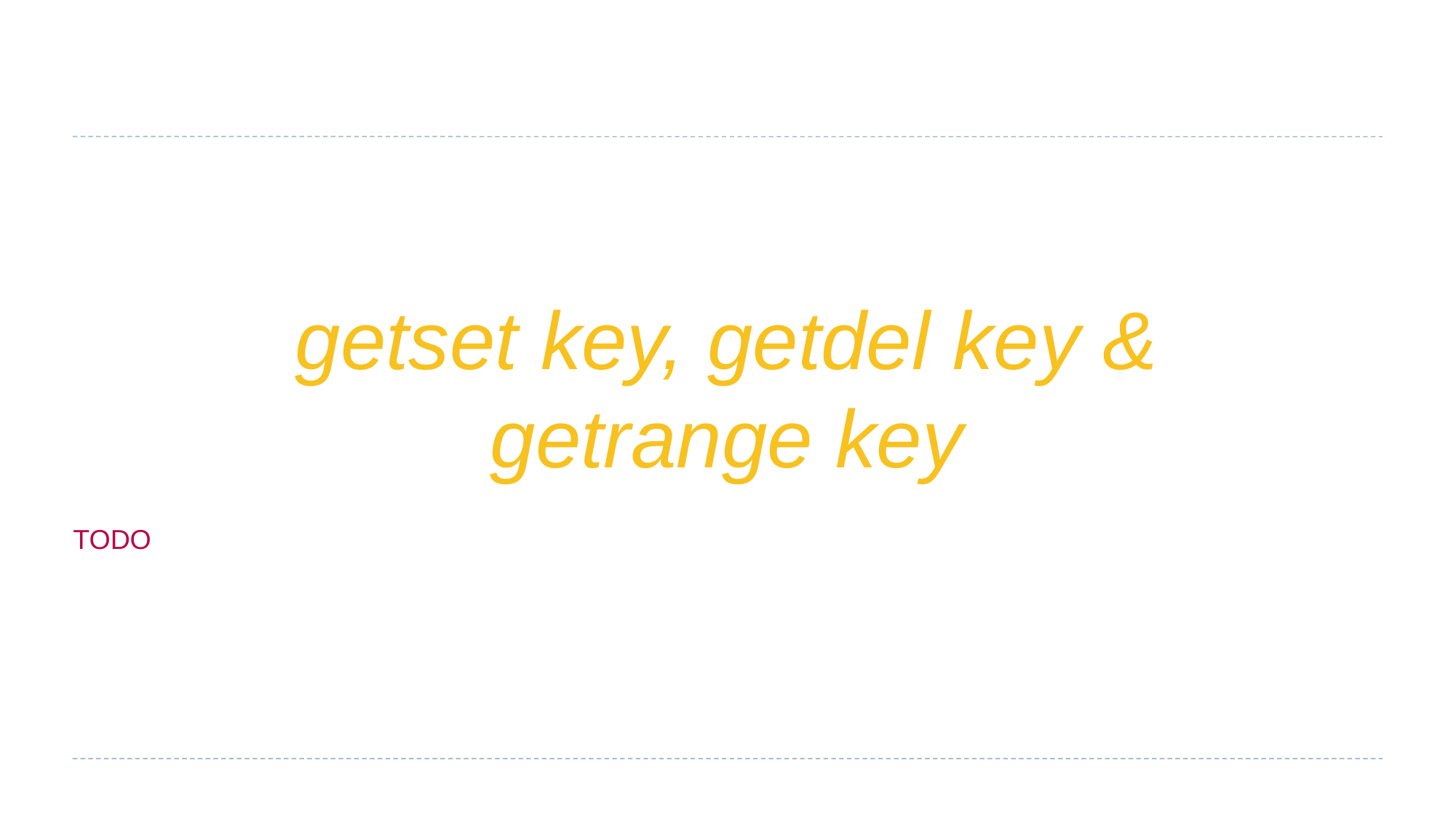

getset key, getdel key & getrange key
TODO